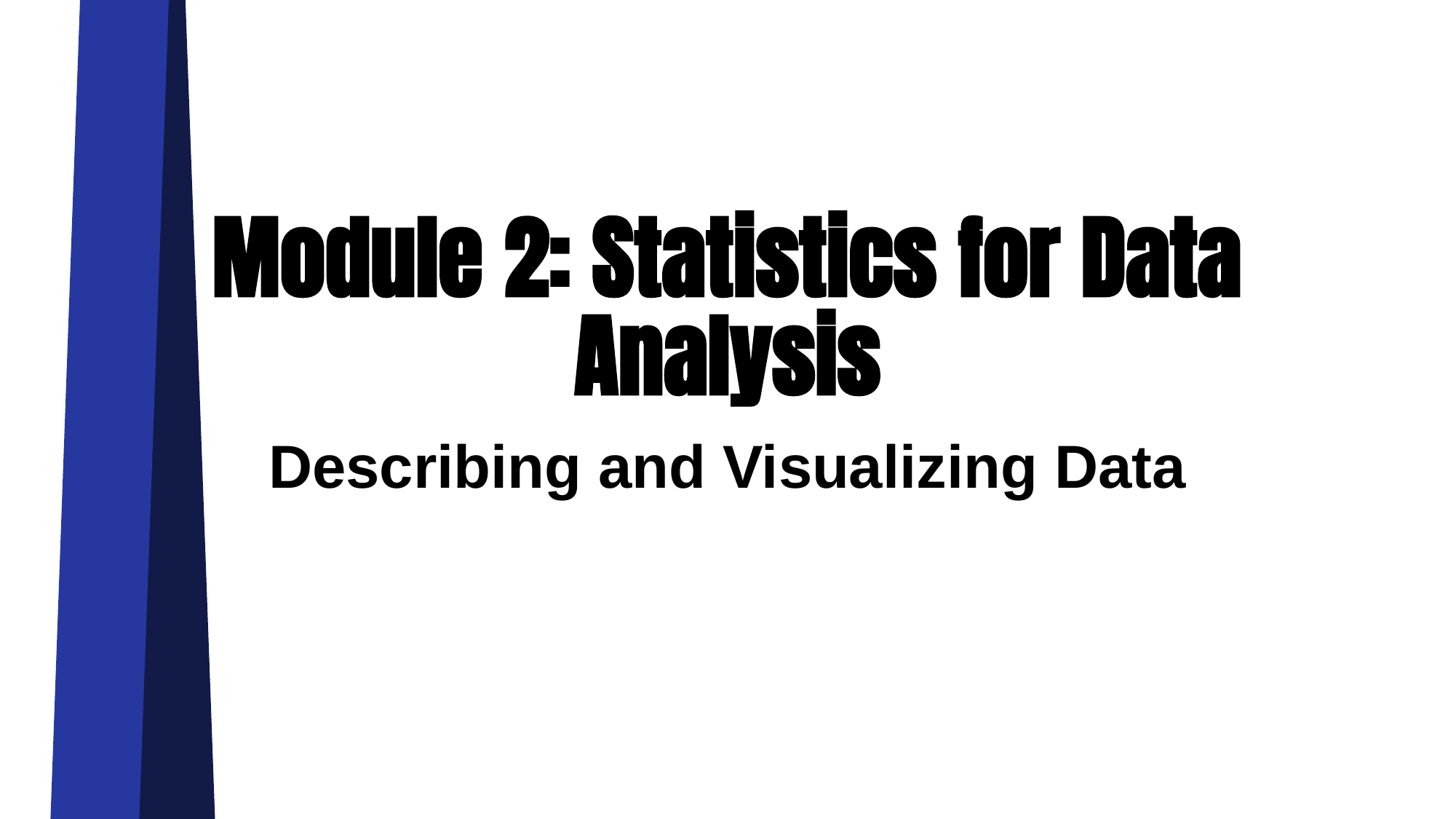

# Module 2: Statistics for Data Analysis
Describing and Visualizing Data